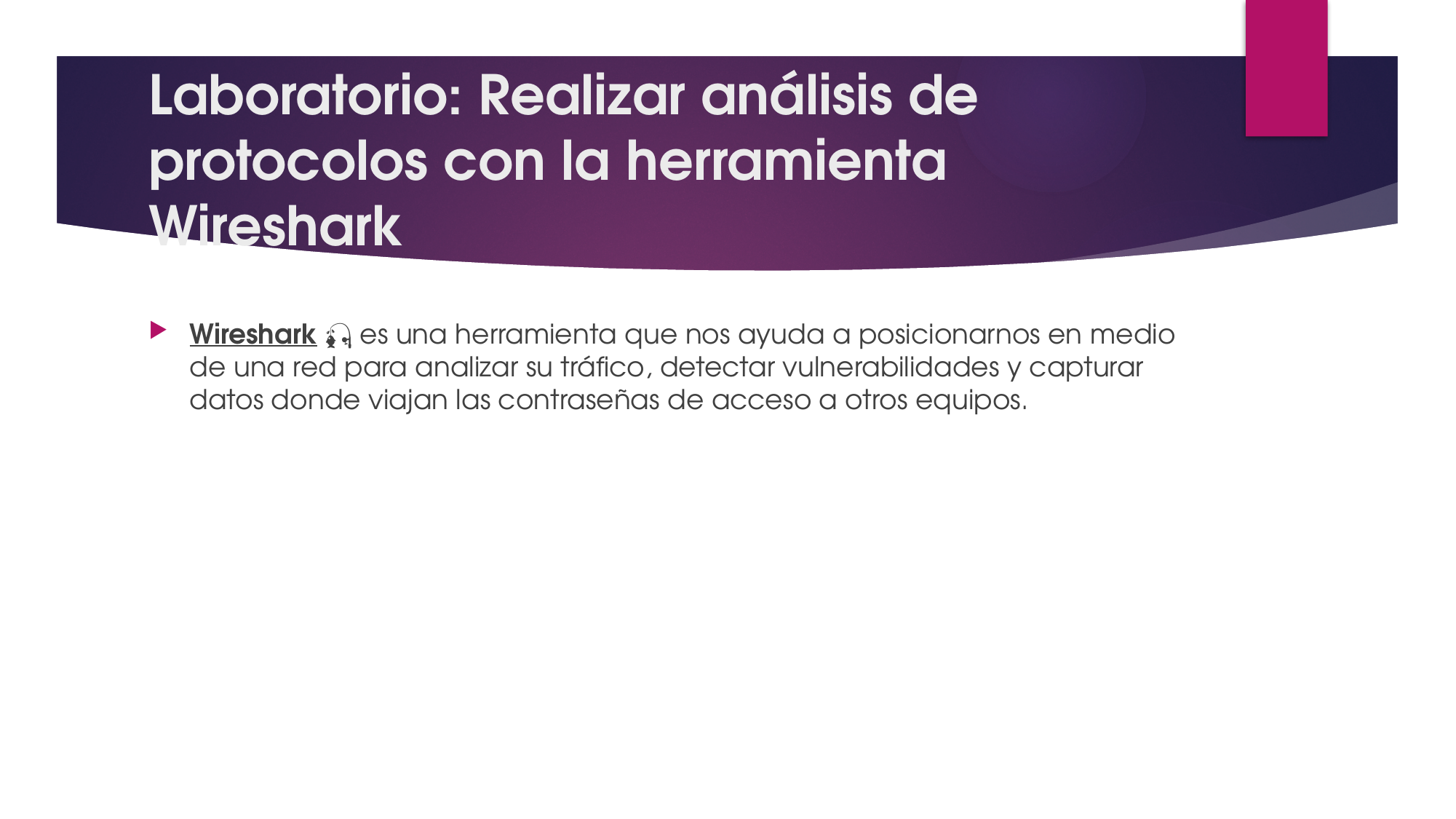

# Laboratorio: Realizar análisis de protocolos con la herramienta Wireshark
Wireshark 🎣 es una herramienta que nos ayuda a posicionarnos en medio de una red para analizar su tráfico, detectar vulnerabilidades y capturar datos donde viajan las contraseñas de acceso a otros equipos.